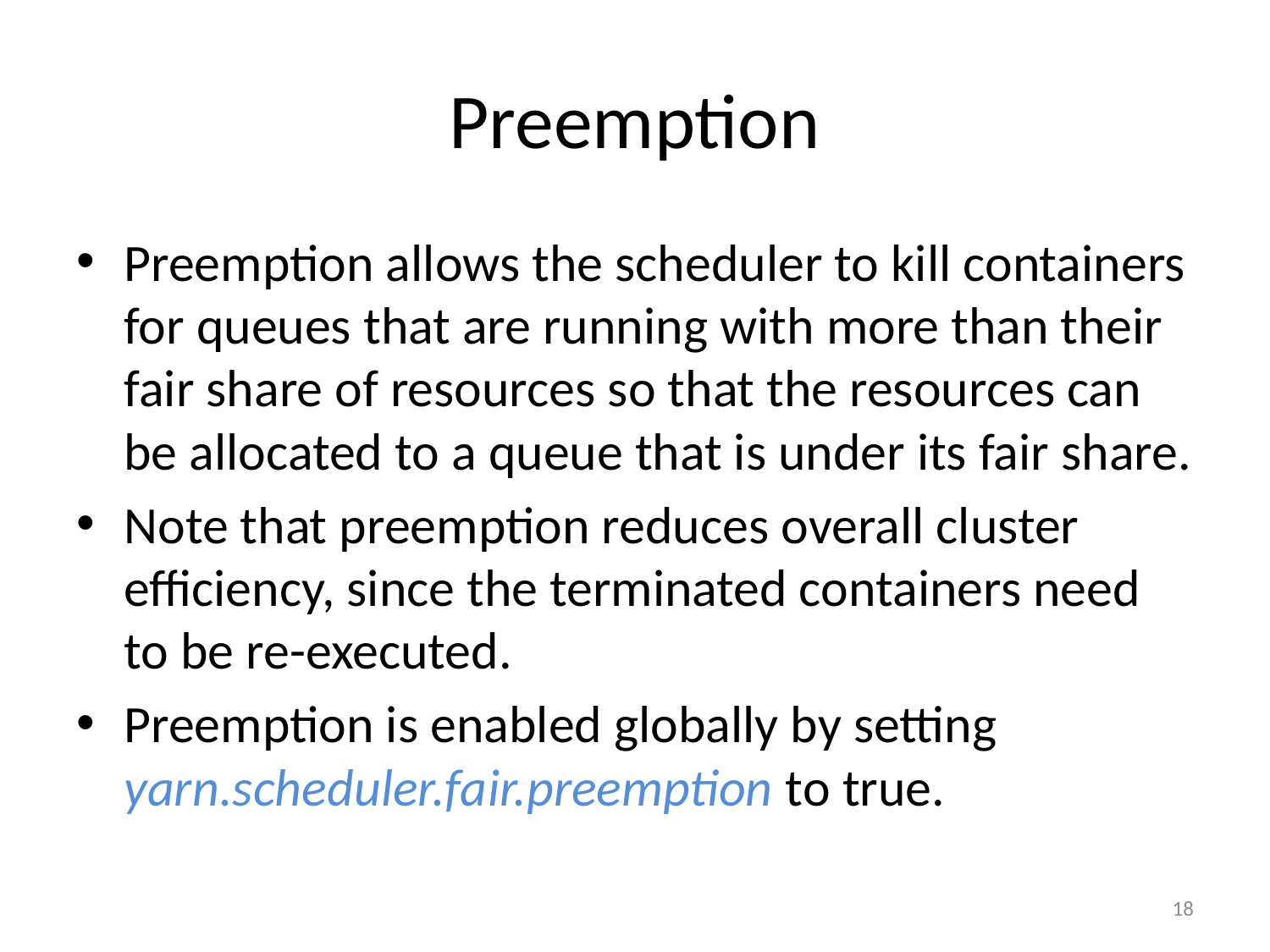

# Preemption
Preemption allows the scheduler to kill containers for queues that are running with more than their fair share of resources so that the resources can be allocated to a queue that is under its fair share.
Note that preemption reduces overall cluster efficiency, since the terminated containers need to be re-executed.
Preemption is enabled globally by setting yarn.scheduler.fair.preemption to true.
18